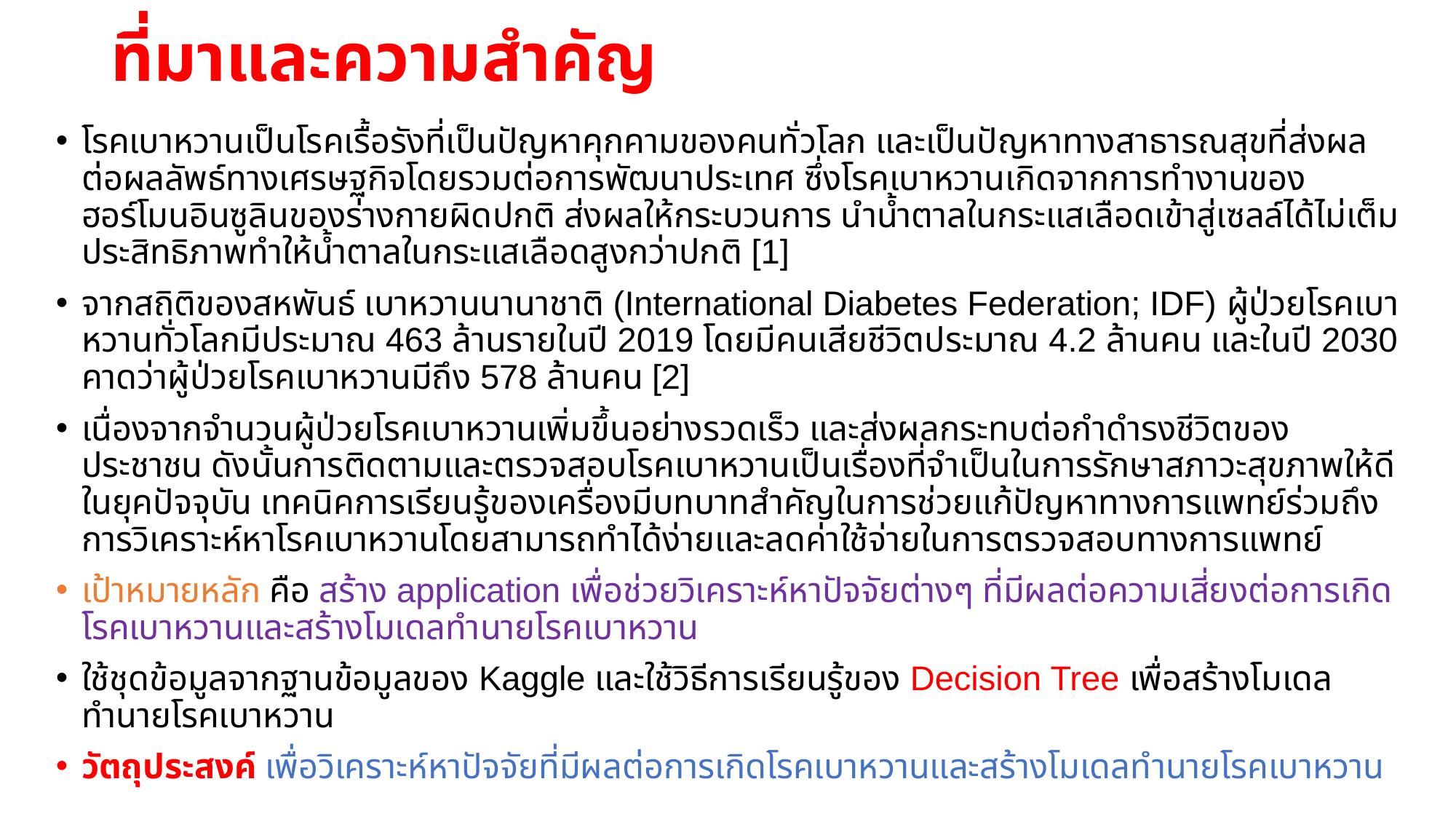

# ที่มาและความสำคัญ
โรคเบาหวานเป็นโรคเรื้อรังที่เป็นปัญหาคุกคามของคนทั่วโลก และเป็นปัญหาทางสาธารณสุขที่ส่งผลต่อผลลัพธ์ทางเศรษฐกิจโดยรวมต่อการพัฒนาประเทศ ซึ่งโรคเบาหวานเกิดจากการทำงานของฮอร์โมนอินซูลินของร่างกายผิดปกติ ส่งผลให้กระบวนการ นำน้ำตาลในกระแสเลือดเข้าสู่เซลล์ได้ไม่เต็มประสิทธิภาพทำให้น้ำตาลในกระแสเลือดสูงกว่าปกติ [1]
จากสถิติของสหพันธ์ เบาหวานนานาชาติ (International Diabetes Federation; IDF) ผู้ป่วยโรคเบาหวานทั่วโลกมีประมาณ 463 ล้านรายในปี 2019 โดยมีคนเสียชีวิตประมาณ 4.2 ล้านคน และในปี 2030 คาดว่าผู้ป่วยโรคเบาหวานมีถึง 578 ล้านคน [2]
เนื่องจากจำนวนผู้ป่วยโรคเบาหวานเพิ่มขึ้นอย่างรวดเร็ว และส่งผลกระทบต่อกำดำรงชีวิตของประชาชน ดังนั้นการติดตามและตรวจสอบโรคเบาหวานเป็นเรื่องที่จำเป็นในการรักษาสภาวะสุขภาพให้ดี ในยุคปัจจุบัน เทคนิคการเรียนรู้ของเครื่องมีบทบาทสำคัญในการช่วยแก้ปัญหาทางการแพทย์ร่วมถึงการวิเคราะห์หาโรคเบาหวานโดยสามารถทำได้ง่ายและลดค่าใช้จ่ายในการตรวจสอบทางการแพทย์
เป้าหมายหลัก คือ สร้าง application เพื่อช่วยวิเคราะห์หาปัจจัยต่างๆ ที่มีผลต่อความเสี่ยงต่อการเกิดโรคเบาหวานและสร้างโมเดลทำนายโรคเบาหวาน
ใช้ชุดข้อมูลจากฐานข้อมูลของ Kaggle และใช้วิธีการเรียนรู้ของ Decision Tree เพื่อสร้างโมเดลทำนายโรคเบาหวาน
วัตถุประสงค์ เพื่อวิเคราะห์หาปัจจัยที่มีผลต่อการเกิดโรคเบาหวานและสร้างโมเดลทำนายโรคเบาหวาน